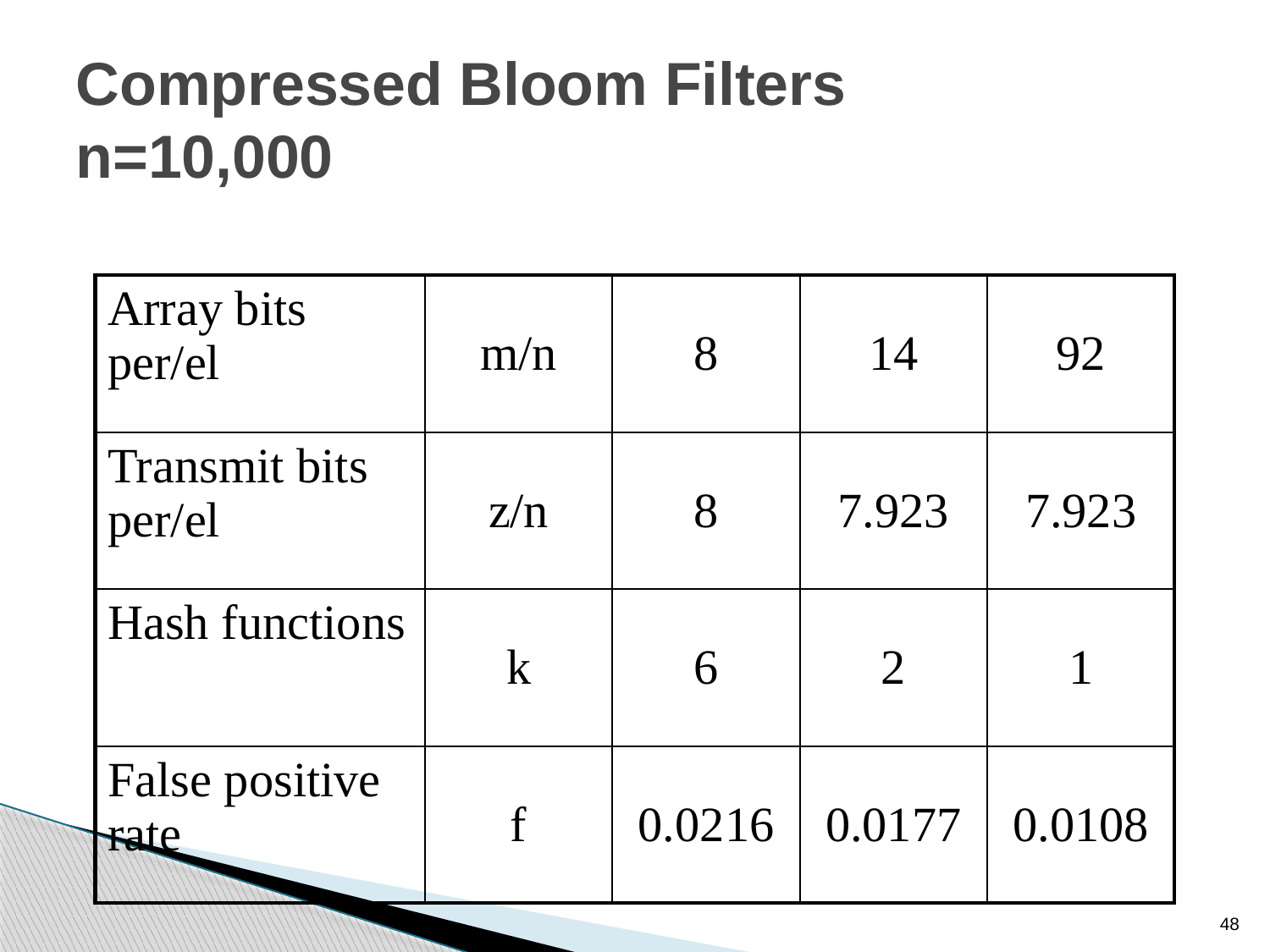

# Compressed Bloom Filters n=10,000
| Array bits per/el | m/n | 8 | 14 | 92 |
| --- | --- | --- | --- | --- |
| Transmit bits per/el | z/n | 8 | 7.923 | 7.923 |
| Hash functions | k | 6 | 2 | 1 |
| False positive rate | f | 0.0216 | 0.0177 | 0.0108 |
48